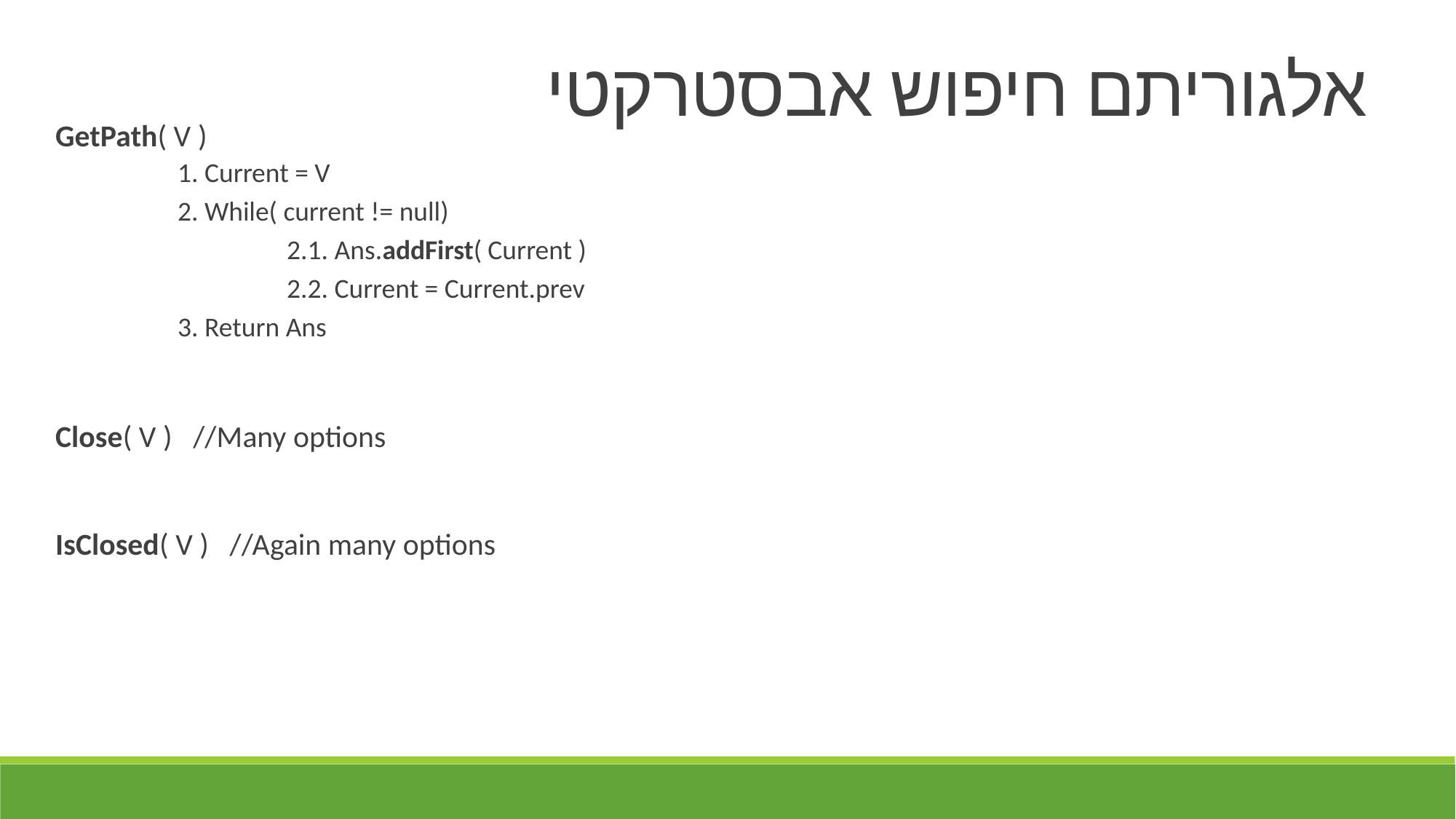

אלגוריתם חיפוש אבסטרקטי
GetPath( V )
	1. Current = V
	2. While( current != null)
		2.1. Ans.addFirst( Current )
		2.2. Current = Current.prev
	3. Return Ans

Close( V )   //Many options

IsClosed( V )   //Again many options